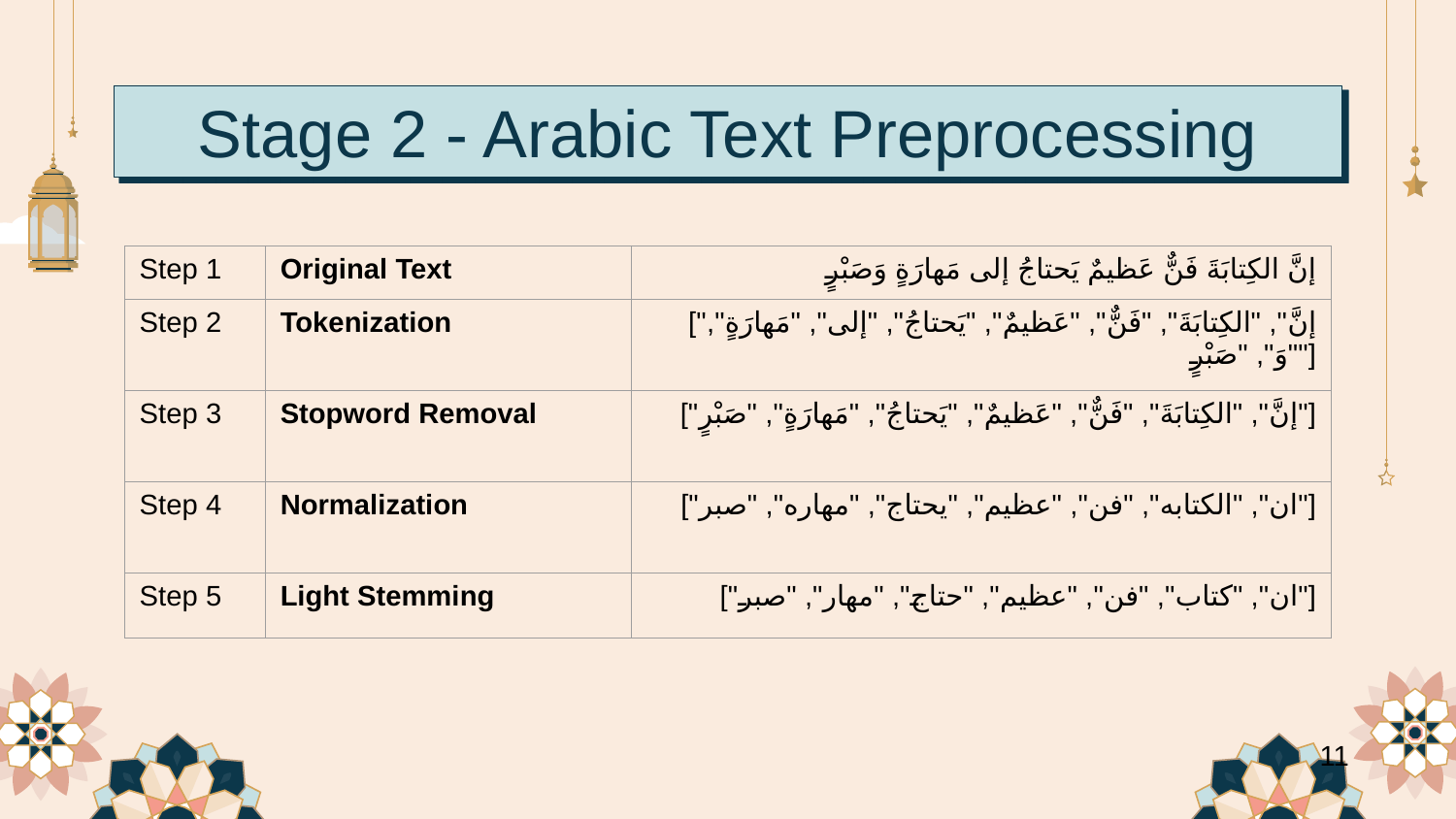

# Stage 2 - Arabic Text Preprocessing
| Step 1 | Original Text | إنَّ الكِتابَةَ فَنٌّ عَظيمٌ يَحتاجُ إلى مَهارَةٍ وَصَبْرٍ |
| --- | --- | --- |
| Step 2 | Tokenization | ["إنَّ", "الكِتابَةَ", "فَنٌّ", "عَظيمٌ", "يَحتاجُ", "إلى", "مَهارَةٍ", "وَ", "صَبْرٍ"] |
| Step 3 | Stopword Removal | ["إنَّ", "الكِتابَةَ", "فَنٌّ", "عَظيمٌ", "يَحتاجُ", "مَهارَةٍ", "صَبْرٍ"] |
| Step 4 | Normalization | ["ان", "الكتابه", "فن", "عظيم", "يحتاج", "مهاره", "صبر"] |
| Step 5 | Light Stemming | ["ان", "كتاب", "فن", "عظيم", "حتاج", "مهار", "صبر"] |
11